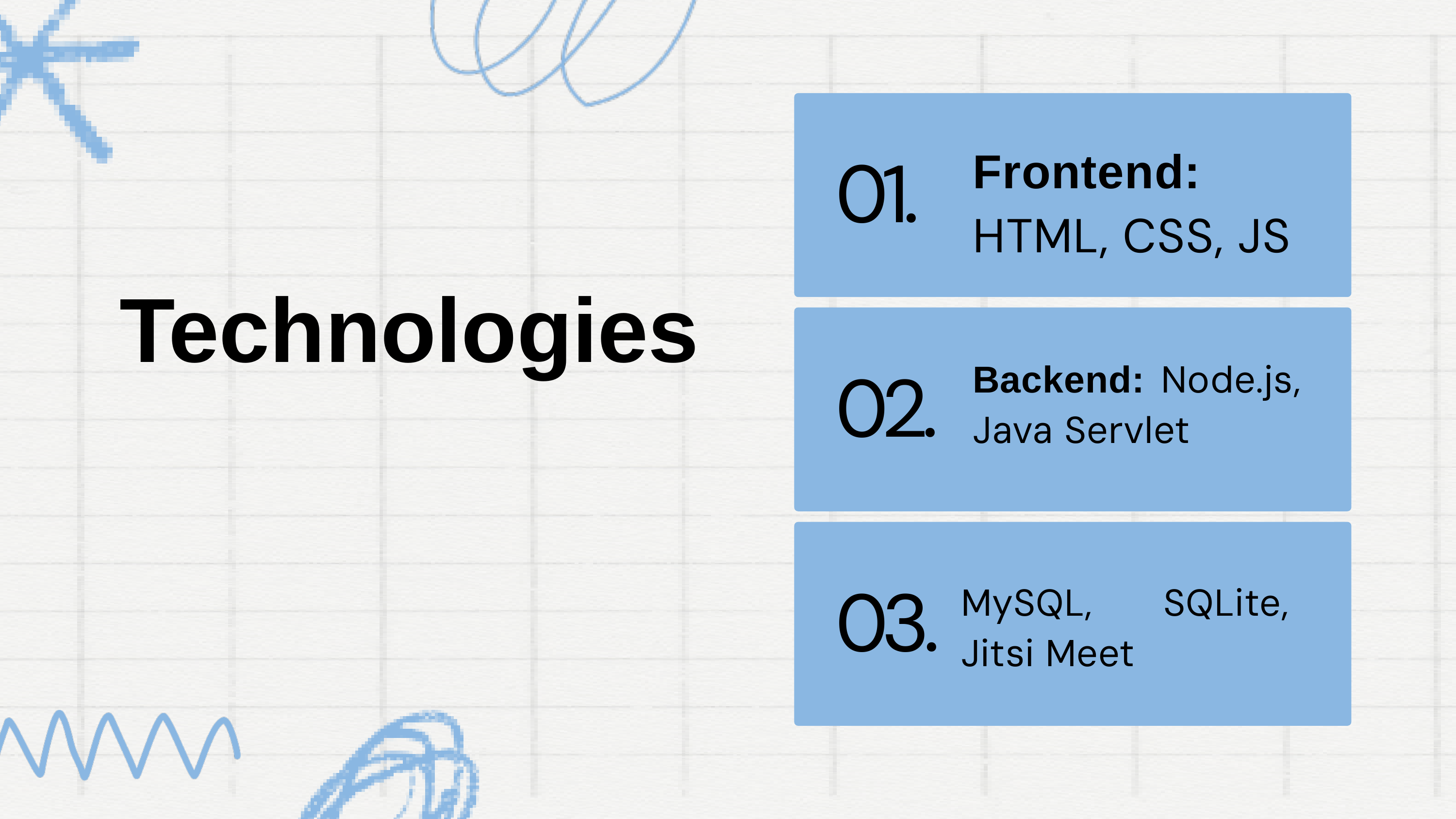

Frontend: HTML, CSS, JS
01.
Technologies

Backend: Node.js, Java Servlet
02.

MySQL, SQLite, Jitsi Meet
03.